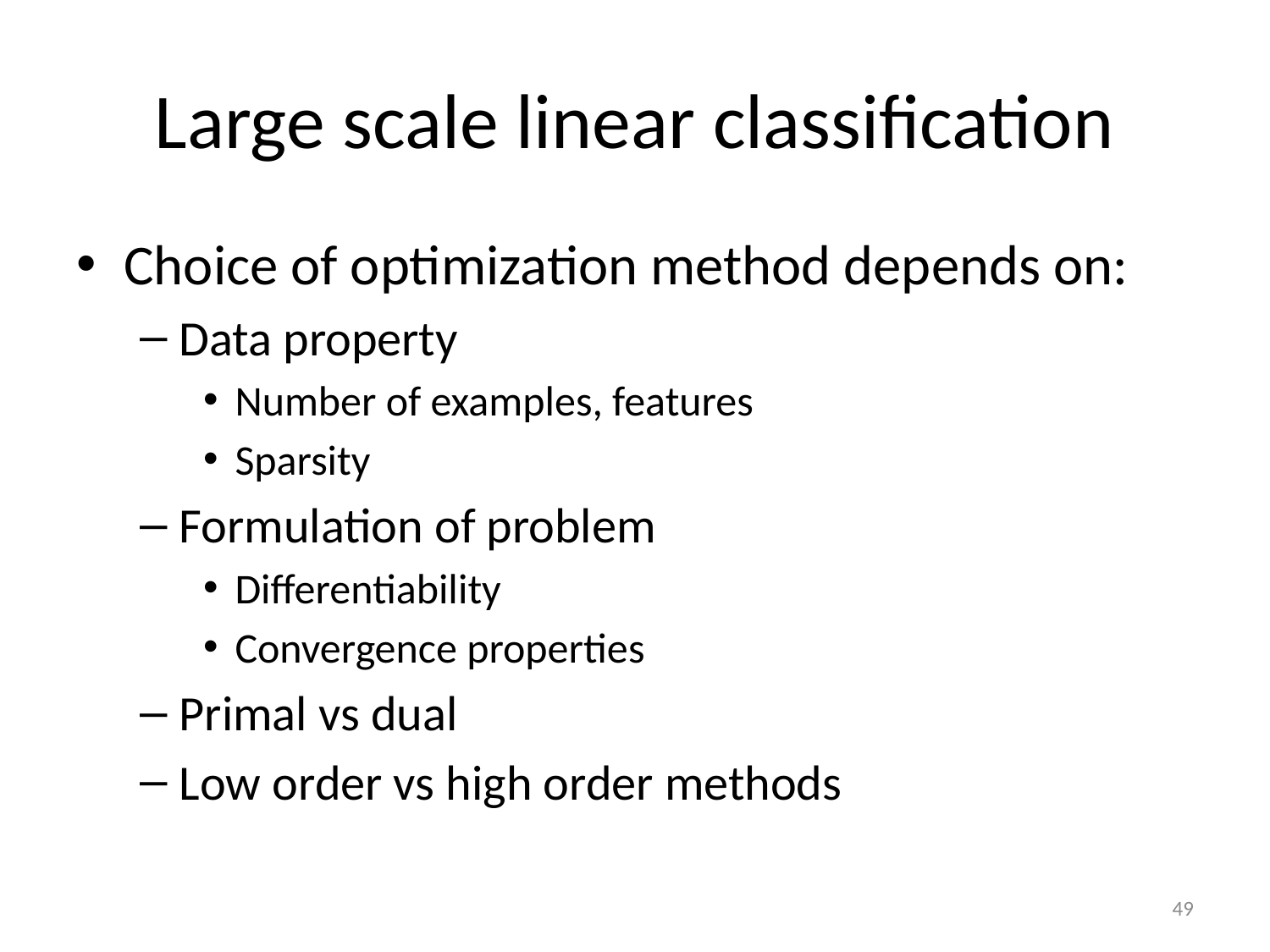

# Large scale linear classification
Choice of optimization method depends on:
Data property
Number of examples, features
Sparsity
Formulation of problem
Differentiability
Convergence properties
Primal vs dual
Low order vs high order methods

49